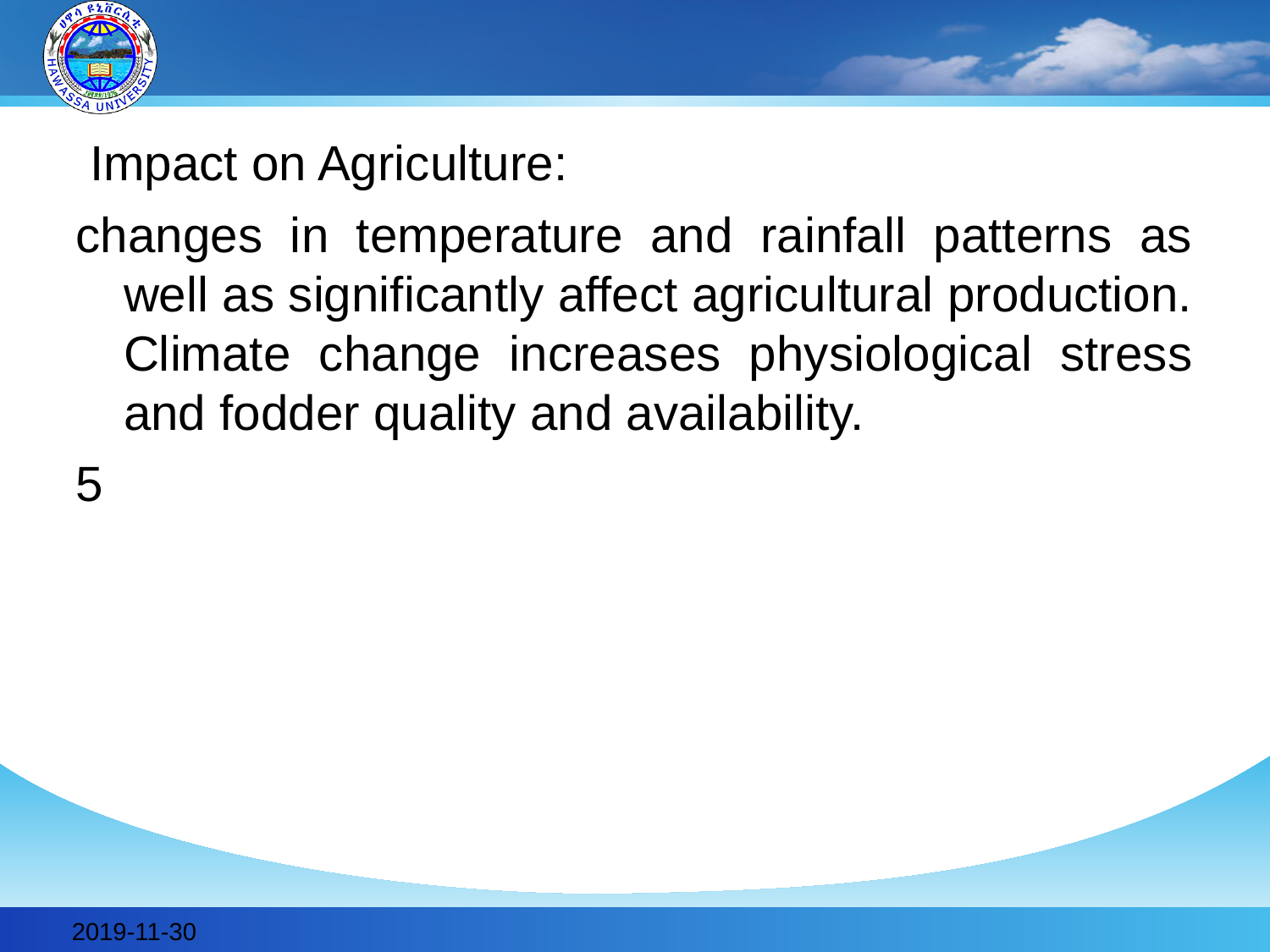

#
 Impact on Agriculture:
changes in temperature and rainfall patterns as well as significantly affect agricultural production. Climate change increases physiological stress and fodder quality and availability.
5

2019-11-30